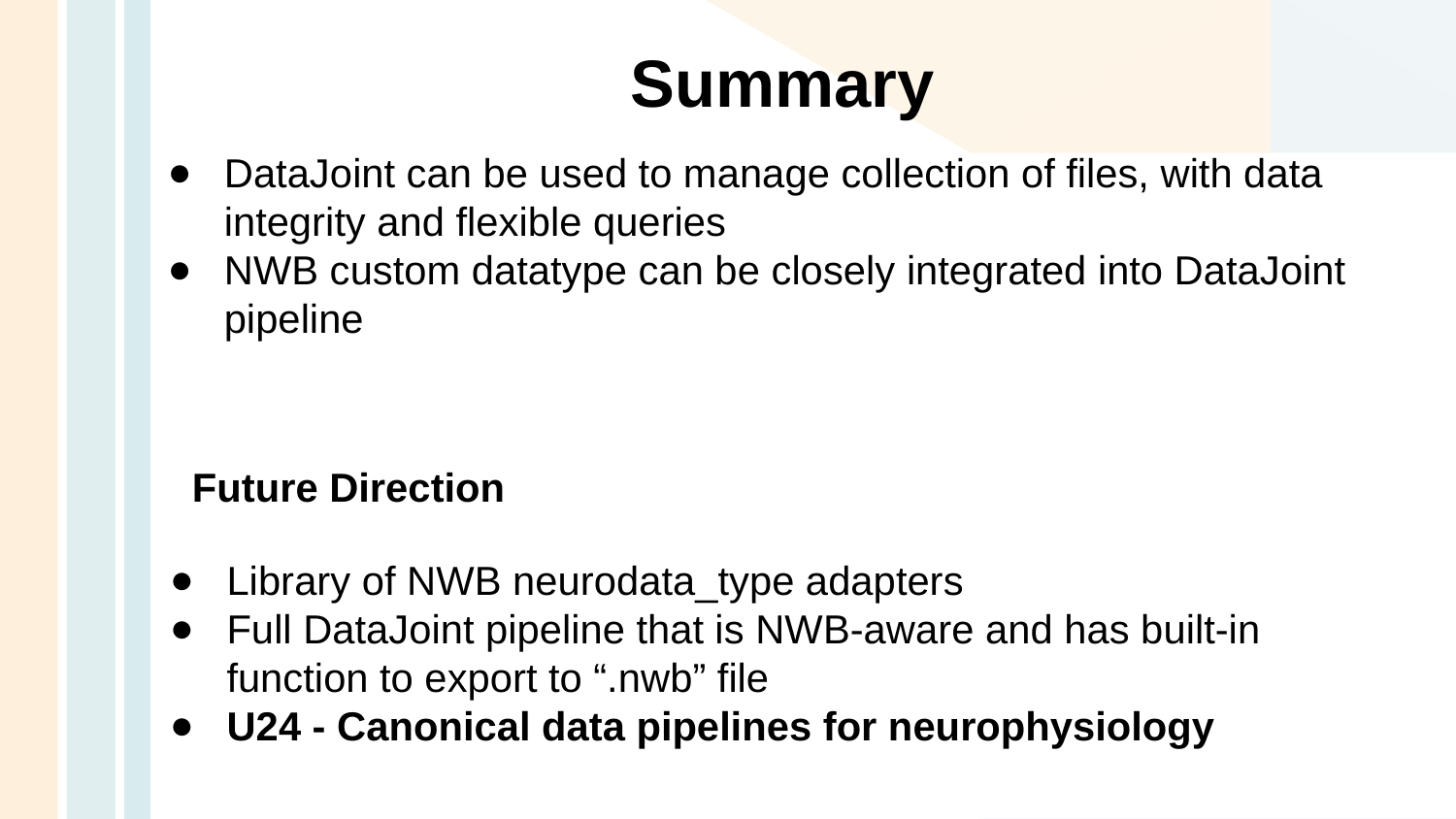

# Summary
DataJoint can be used to manage collection of files, with data integrity and flexible queries
NWB custom datatype can be closely integrated into DataJoint pipeline

Future Direction
Library of NWB neurodata_type adapters
Full DataJoint pipeline that is NWB-aware and has built-in function to export to “.nwb” file
U24 - Canonical data pipelines for neurophysiology